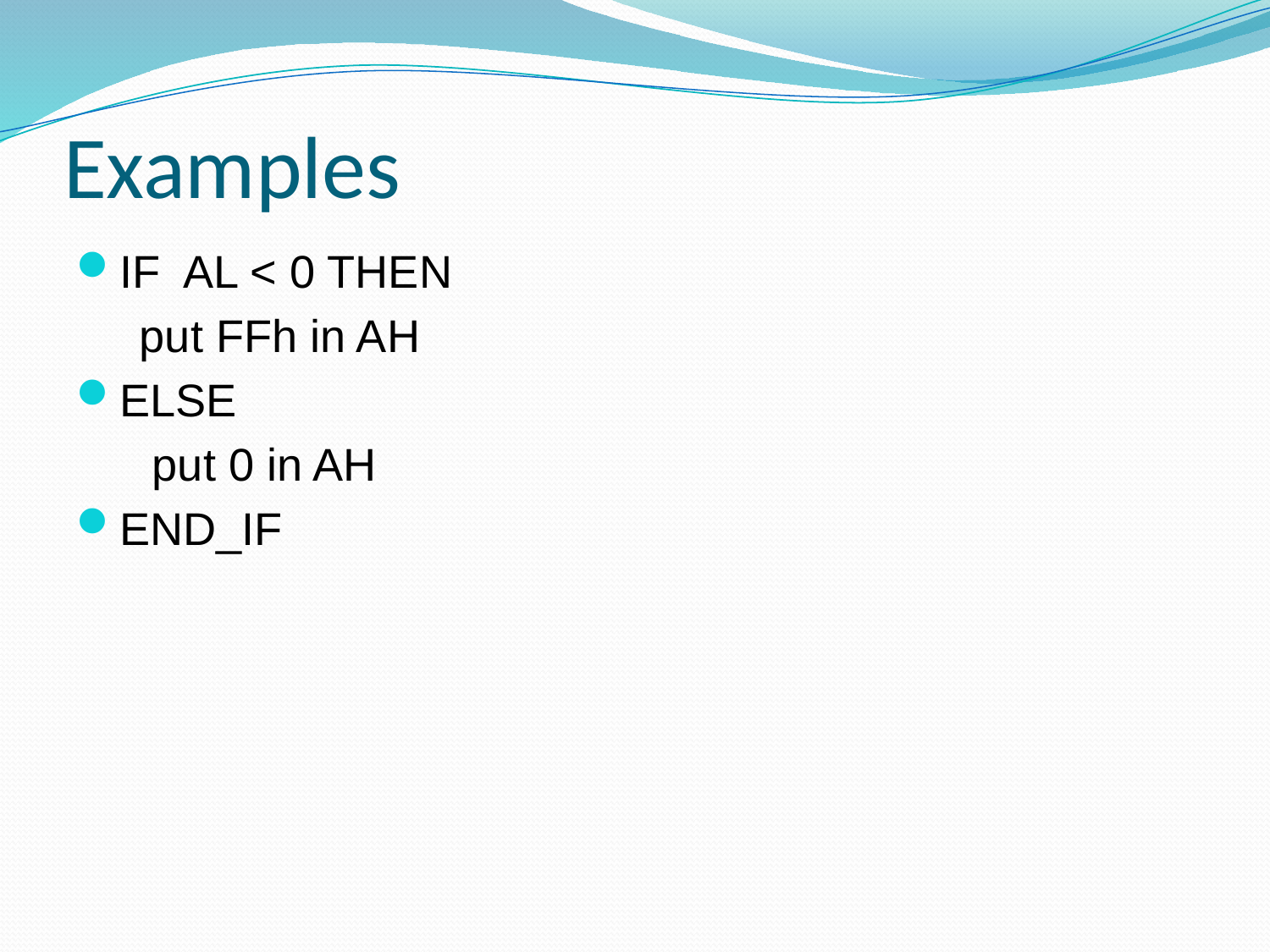

# Examples
IF  AL < 0 THEN
     put FFh in AH
ELSE
      put 0 in AH
END_IF